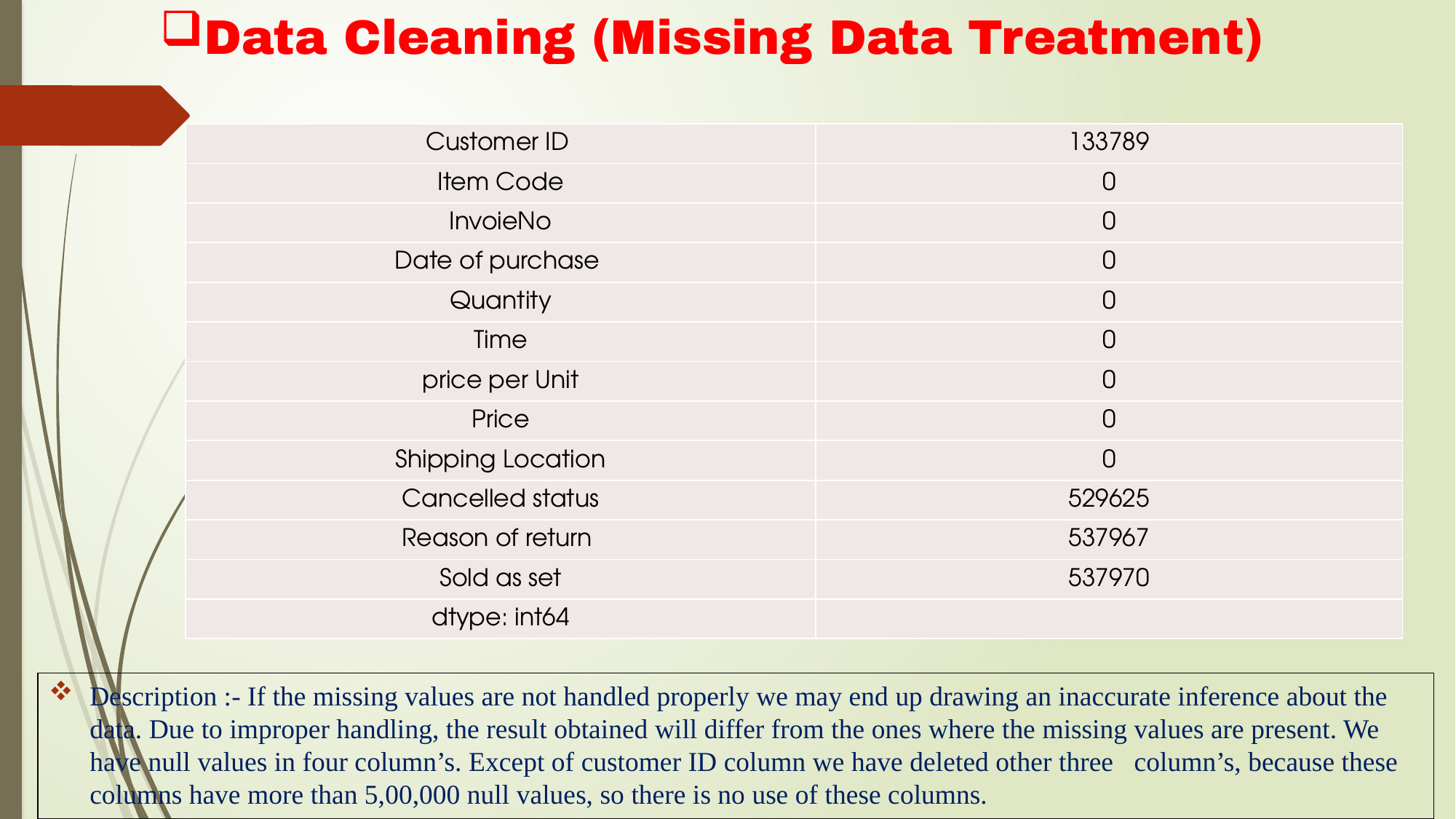

# Data Cleaning (Missing Data Treatment)
| Customer ID | 133789 |
| --- | --- |
| Item Code | 0 |
| InvoieNo | 0 |
| Date of purchase | 0 |
| Quantity | 0 |
| Time | 0 |
| price per Unit | 0 |
| Price | 0 |
| Shipping Location | 0 |
| Cancelled status | 529625 |
| Reason of return | 537967 |
| Sold as set | 537970 |
| dtype: int64 |  |
Description :- If the missing values are not handled properly we may end up drawing an inaccurate inference about the data. Due to improper handling, the result obtained will differ from the ones where the missing values are present. We have null values in four column’s. Except of customer ID column we have deleted other three   column’s, because these columns have more than 5,00,000 null values, so there is no use of these columns.